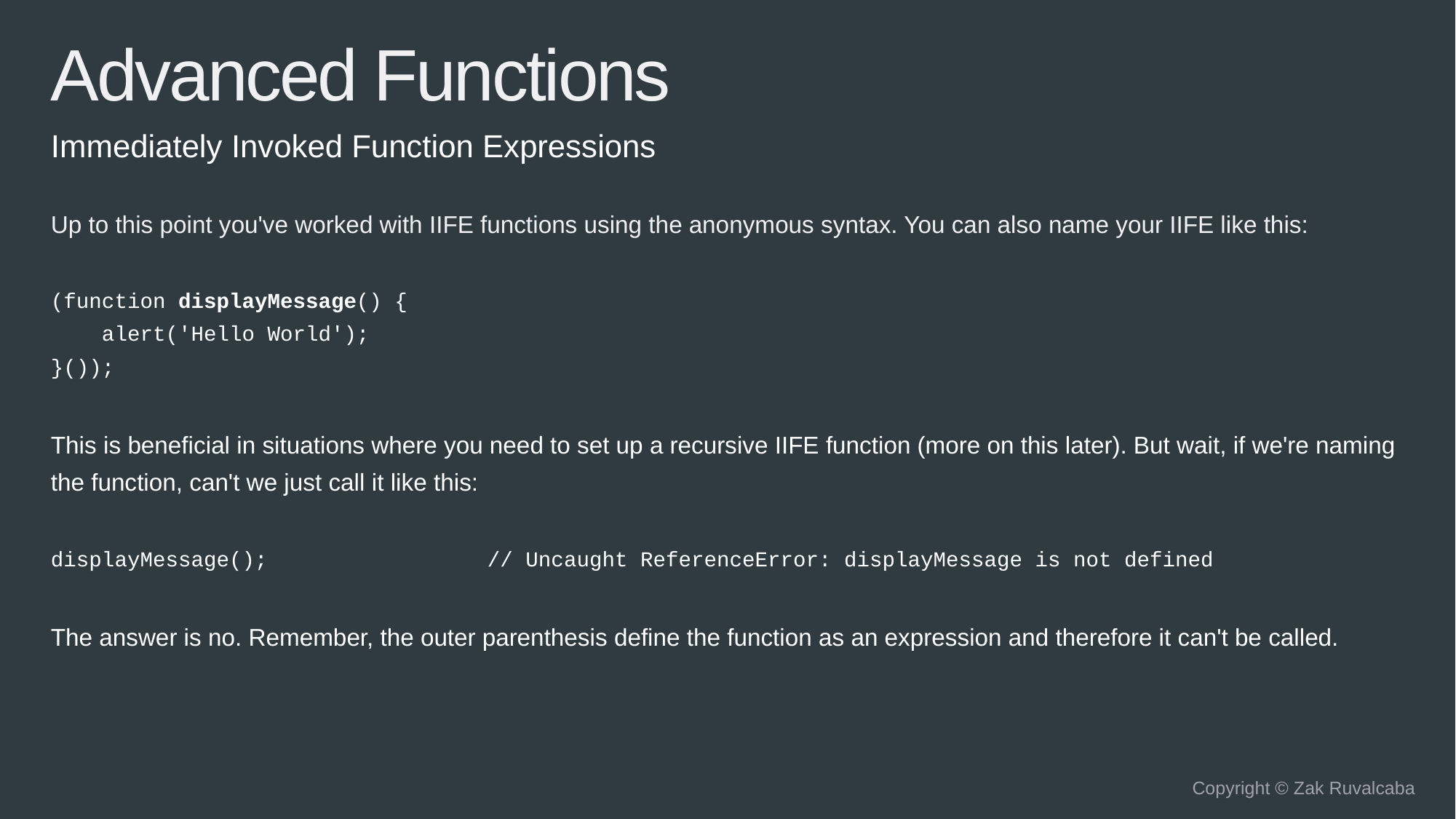

# Advanced Functions
Immediately Invoked Function Expressions
Up to this point you've worked with IIFE functions using the anonymous syntax. You can also name your IIFE like this:

(function displayMessage() {
    alert('Hello World');
}());

This is beneficial in situations where you need to set up a recursive IIFE function (more on this later). But wait, if we're naming the function, can't we just call it like this:

displayMessage(); 		// Uncaught ReferenceError: displayMessage is not defined

The answer is no. Remember, the outer parenthesis define the function as an expression and therefore it can't be called.